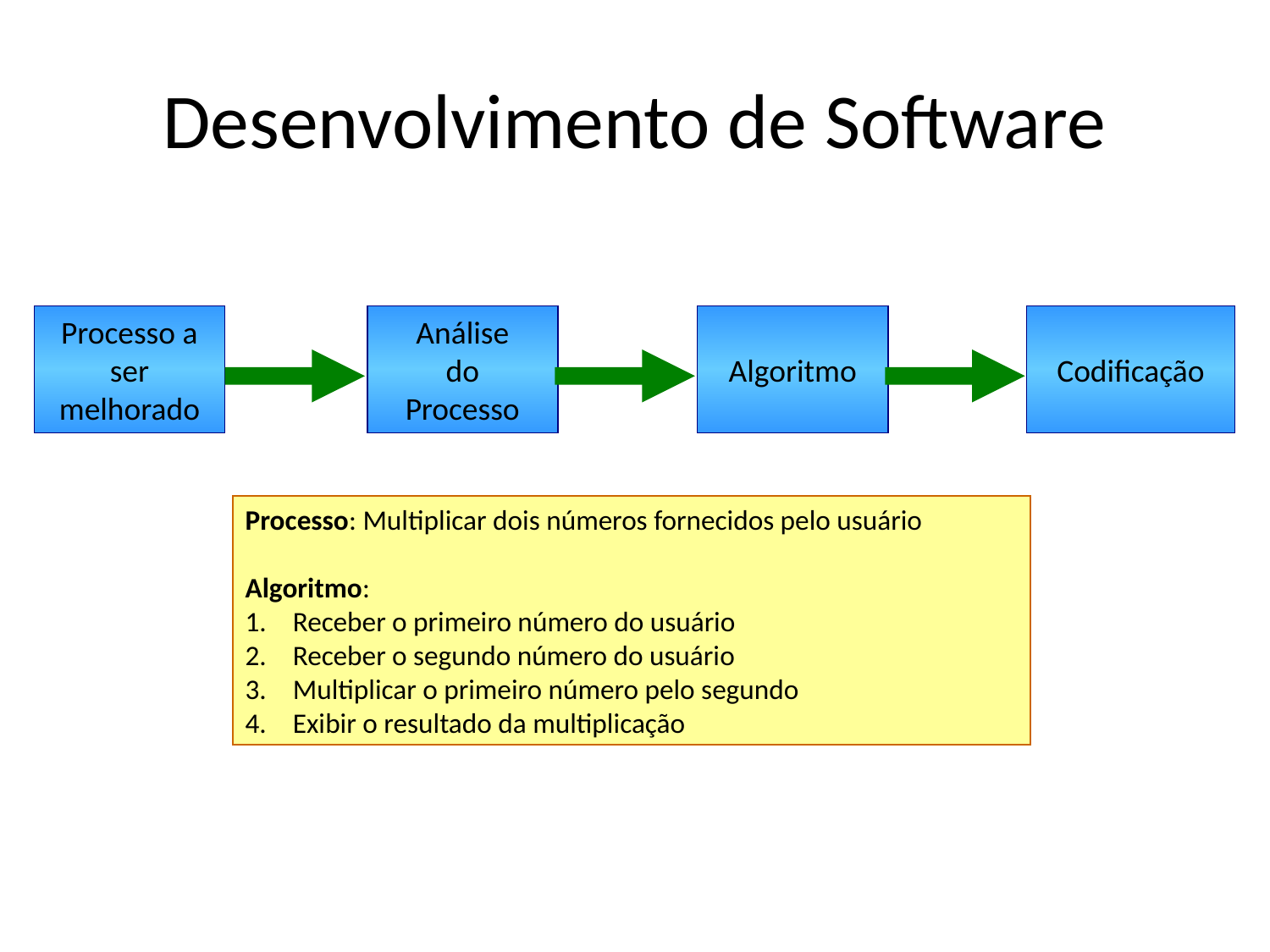

# Desenvolvimento de Software
Processo a ser melhorado
Análise
do
Processo

Algoritmo

Codificação

Processo: Multiplicar dois números fornecidos pelo usuário

Algoritmo:
Receber o primeiro número do usuário
Receber o segundo número do usuário
Multiplicar o primeiro número pelo segundo
Exibir o resultado da multiplicação